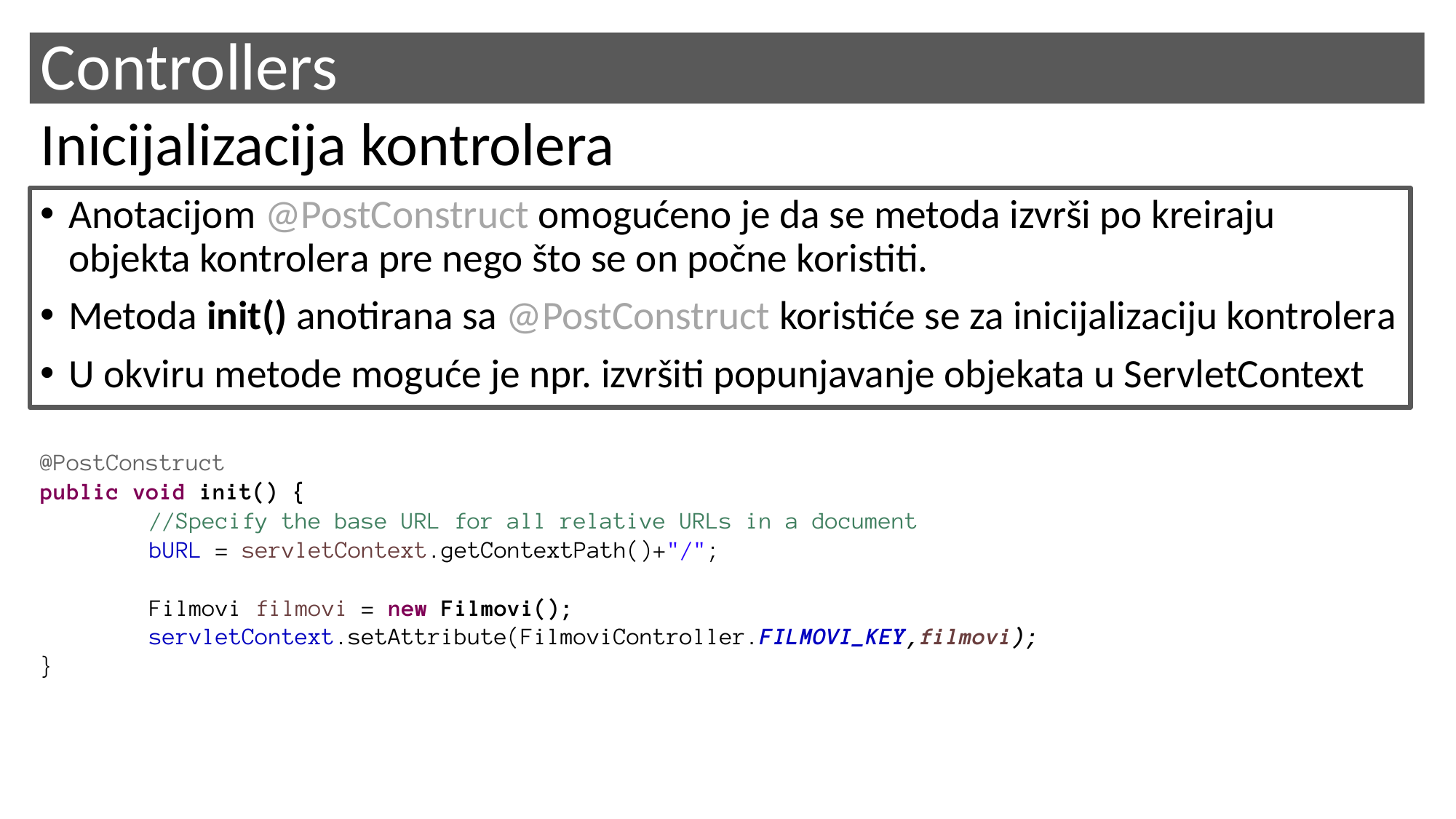

Controllers
Inicijalizacija kontrolera
Anotacijom @PostConstruct omogućeno je da se metoda izvrši po kreiraju objekta kontrolera pre nego što se on počne koristiti.
Metoda init() anotirana sa @PostConstruct koristiće se za inicijalizaciju kontrolera
U okviru metode moguće je npr. izvršiti popunjavanje objekata u ServletContext

@PostConstruct
public void init() {
	//Specify the base URL for all relative URLs in a document
	bURL = servletContext.getContextPath()+"/";

	Filmovi filmovi = new Filmovi();
	servletContext.setAttribute(FilmoviController.FILMOVI_KEY,filmovi);
}